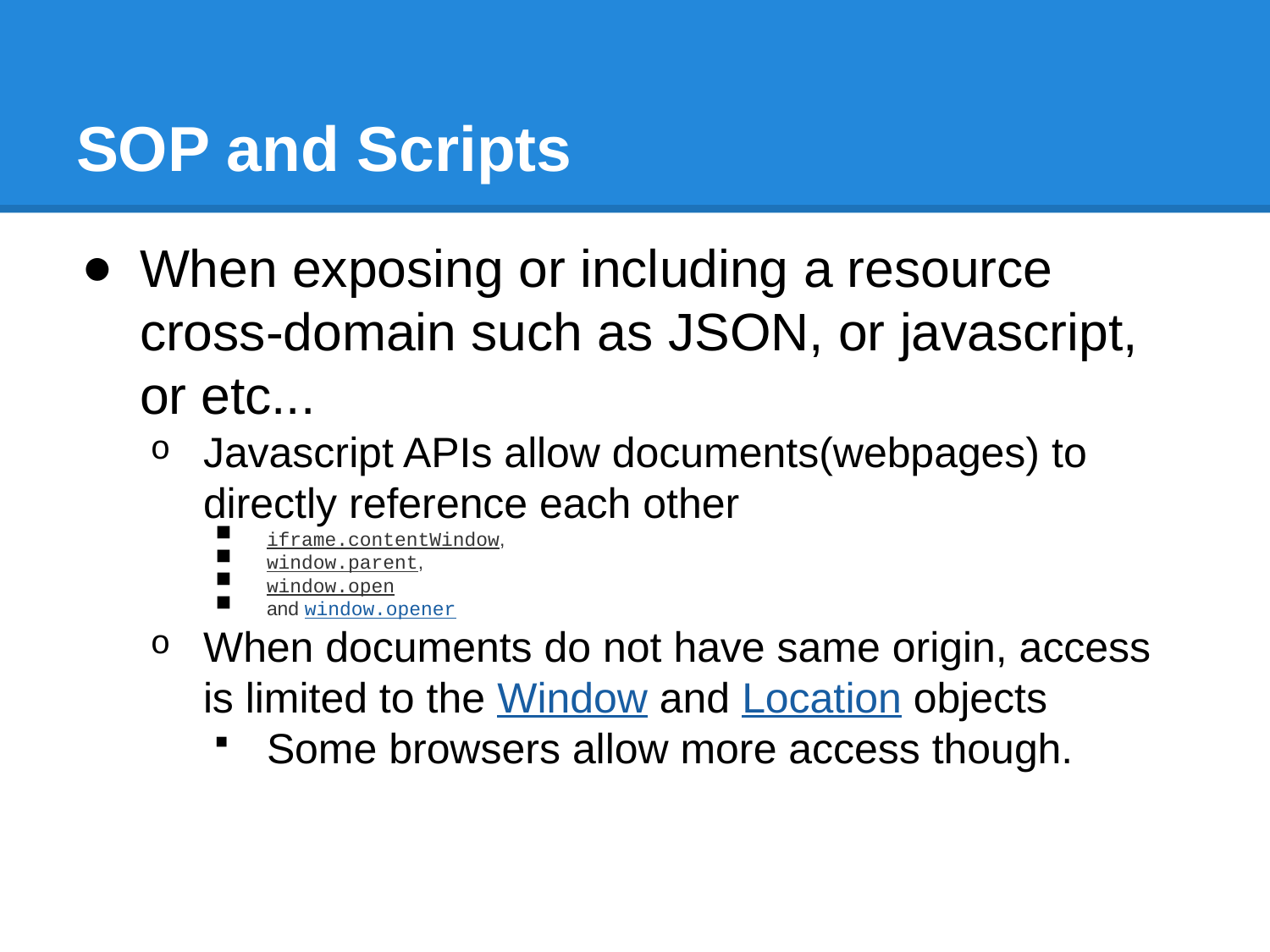

# SOP and Scripts
When exposing or including a resource cross-domain such as JSON, or javascript, or etc...
Javascript APIs allow documents(webpages) to directly reference each other
iframe.contentWindow,
window.parent,
window.open
and window.opener
When documents do not have same origin, access is limited to the Window and Location objects
Some browsers allow more access though.